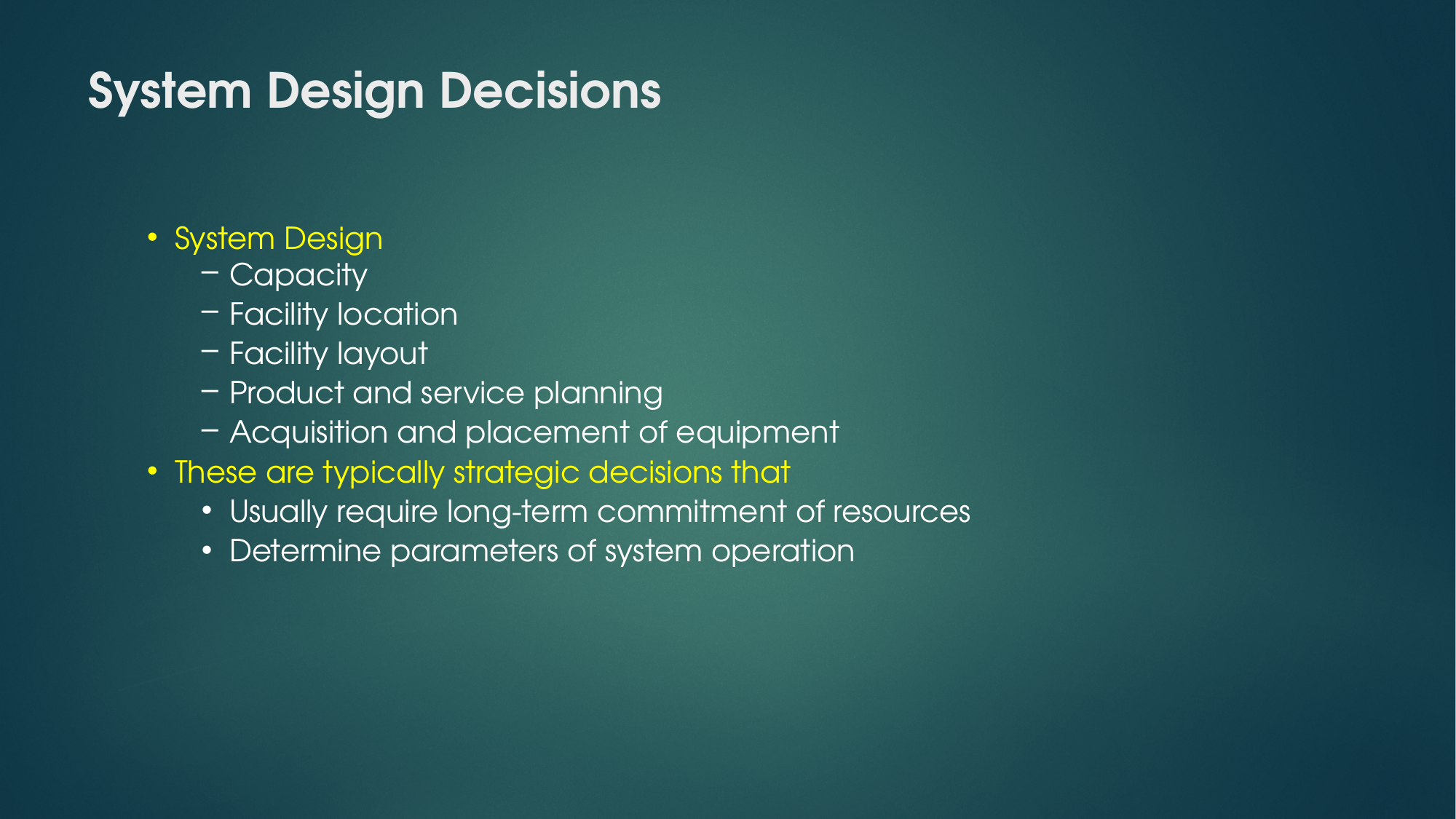

# System Design Decisions
System Design
Capacity
Facility location
Facility layout
Product and service planning
Acquisition and placement of equipment
These are typically strategic decisions that
Usually require long-term commitment of resources
Determine parameters of system operation